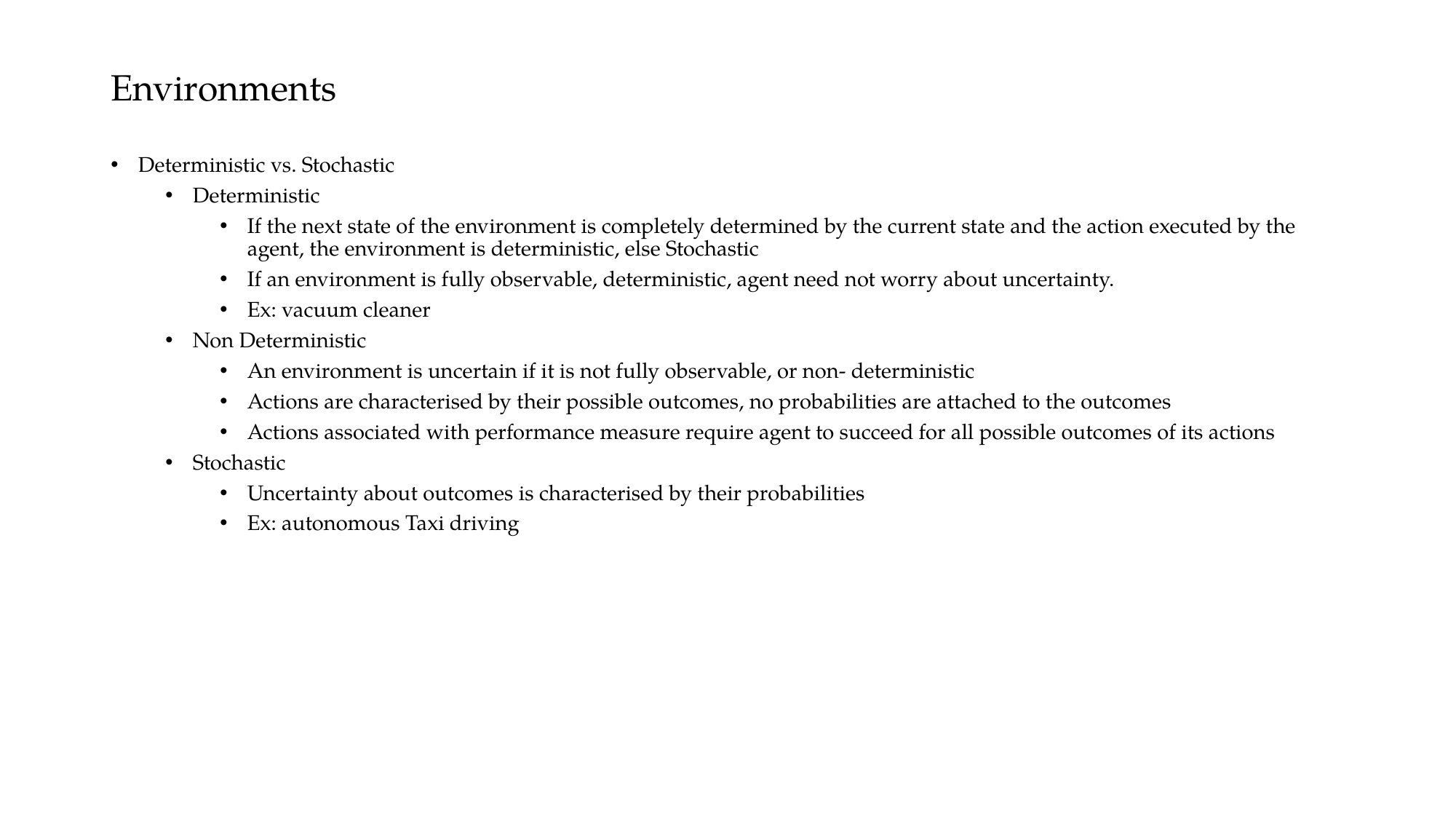

# Environments
Deterministic vs. Stochastic
Deterministic
If the next state of the environment is completely determined by the current state and the action executed by the agent, the environment is deterministic, else Stochastic
If an environment is fully observable, deterministic, agent need not worry about uncertainty.
Ex: vacuum cleaner
Non Deterministic
An environment is uncertain if it is not fully observable, or non- deterministic
Actions are characterised by their possible outcomes, no probabilities are attached to the outcomes
Actions associated with performance measure require agent to succeed for all possible outcomes of its actions
Stochastic
Uncertainty about outcomes is characterised by their probabilities
Ex: autonomous Taxi driving